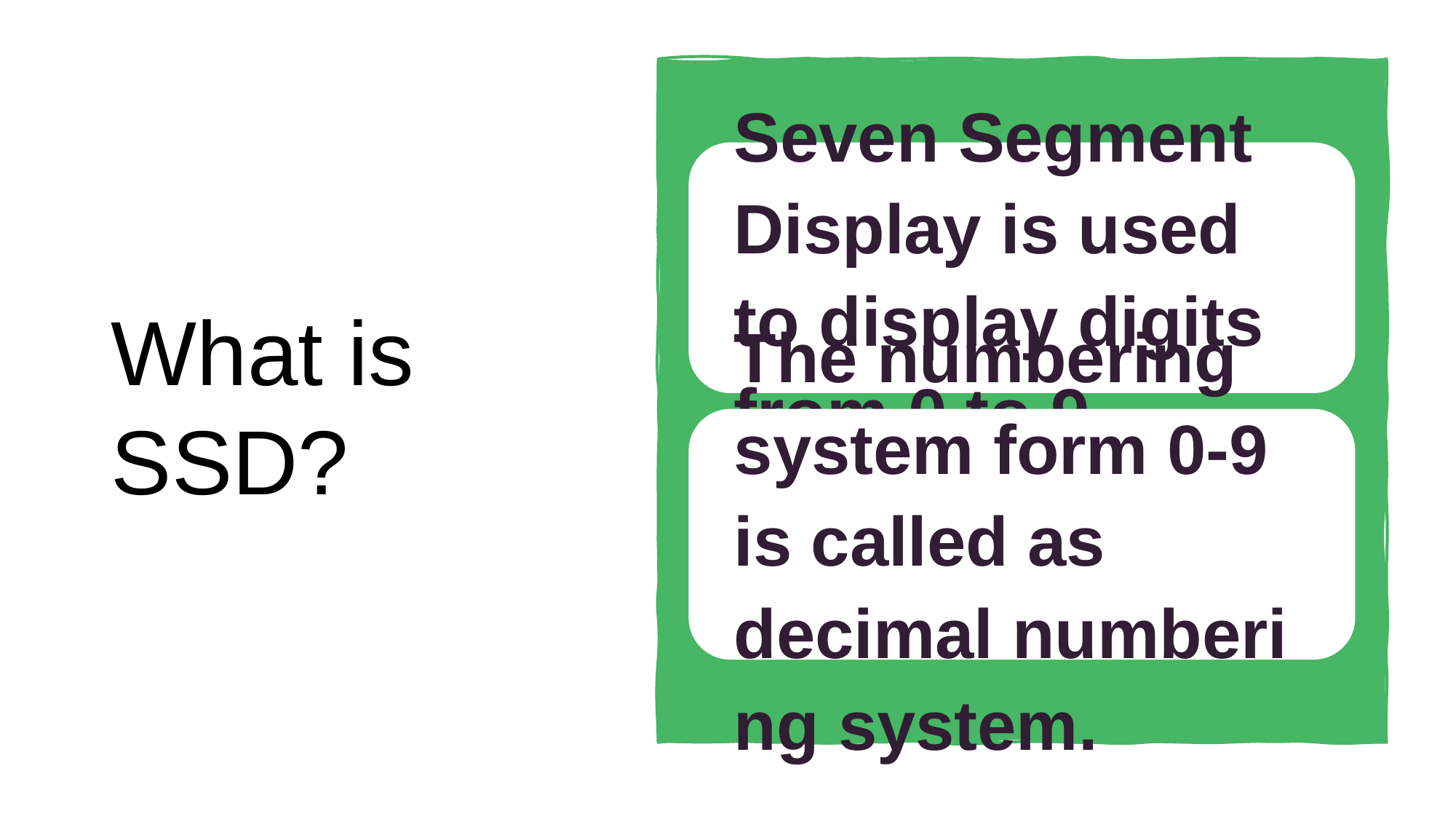

Seven Segment Display is used to display digits from 0 to 9.
The numbering system form 0-9 is called as decimal numbering system.
# What is SSD?